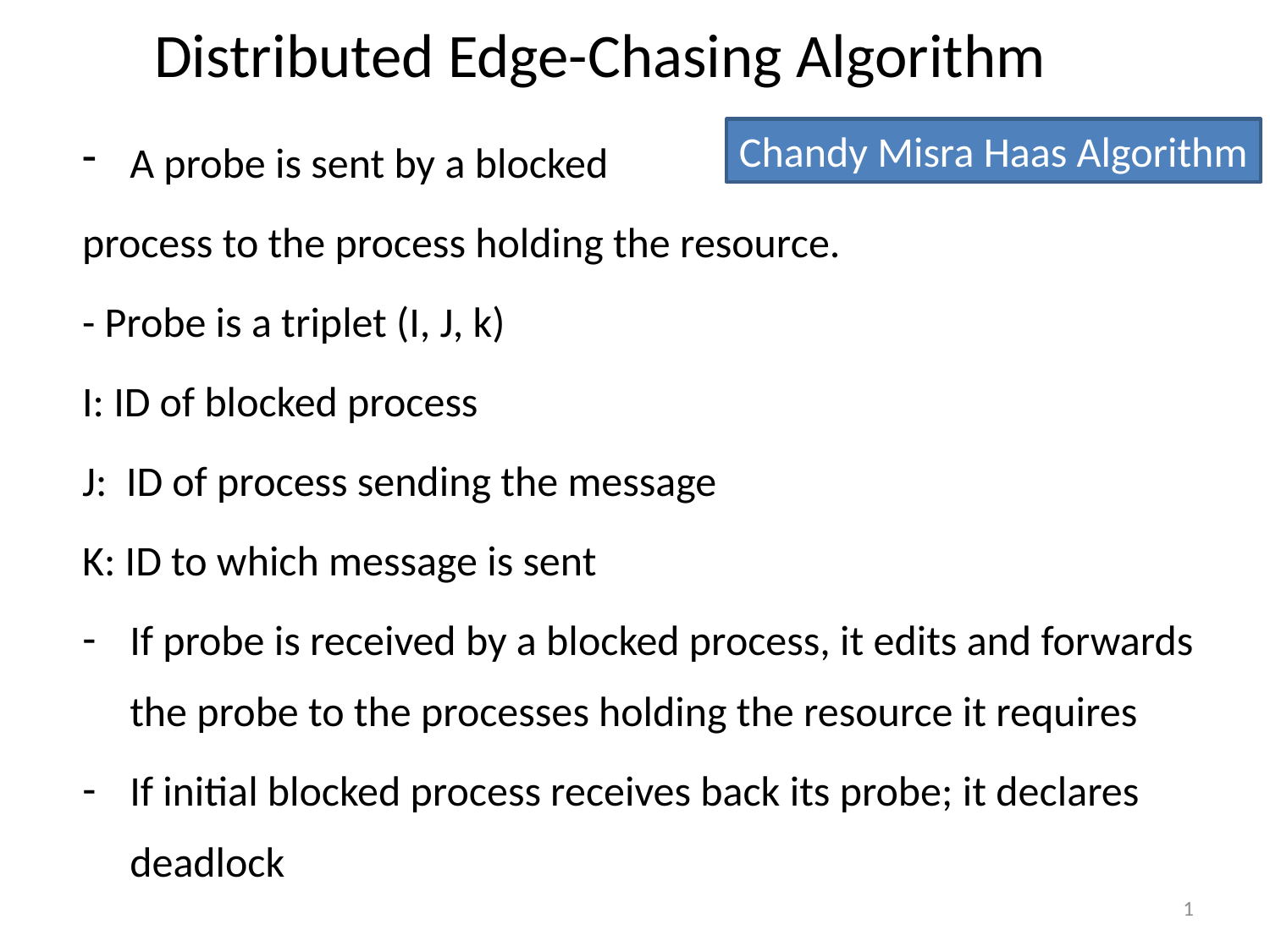

# Distributed Edge-Chasing Algorithm
A probe is sent by a blocked
process to the process holding the resource.
- Probe is a triplet (I, J, k)
I: ID of blocked process
J:  ID of process sending the message
K: ID to which message is sent
If probe is received by a blocked process, it edits and forwards the probe to the processes holding the resource it requires
If initial blocked process receives back its probe; it declares deadlock
Chandy Misra Haas Algorithm
1